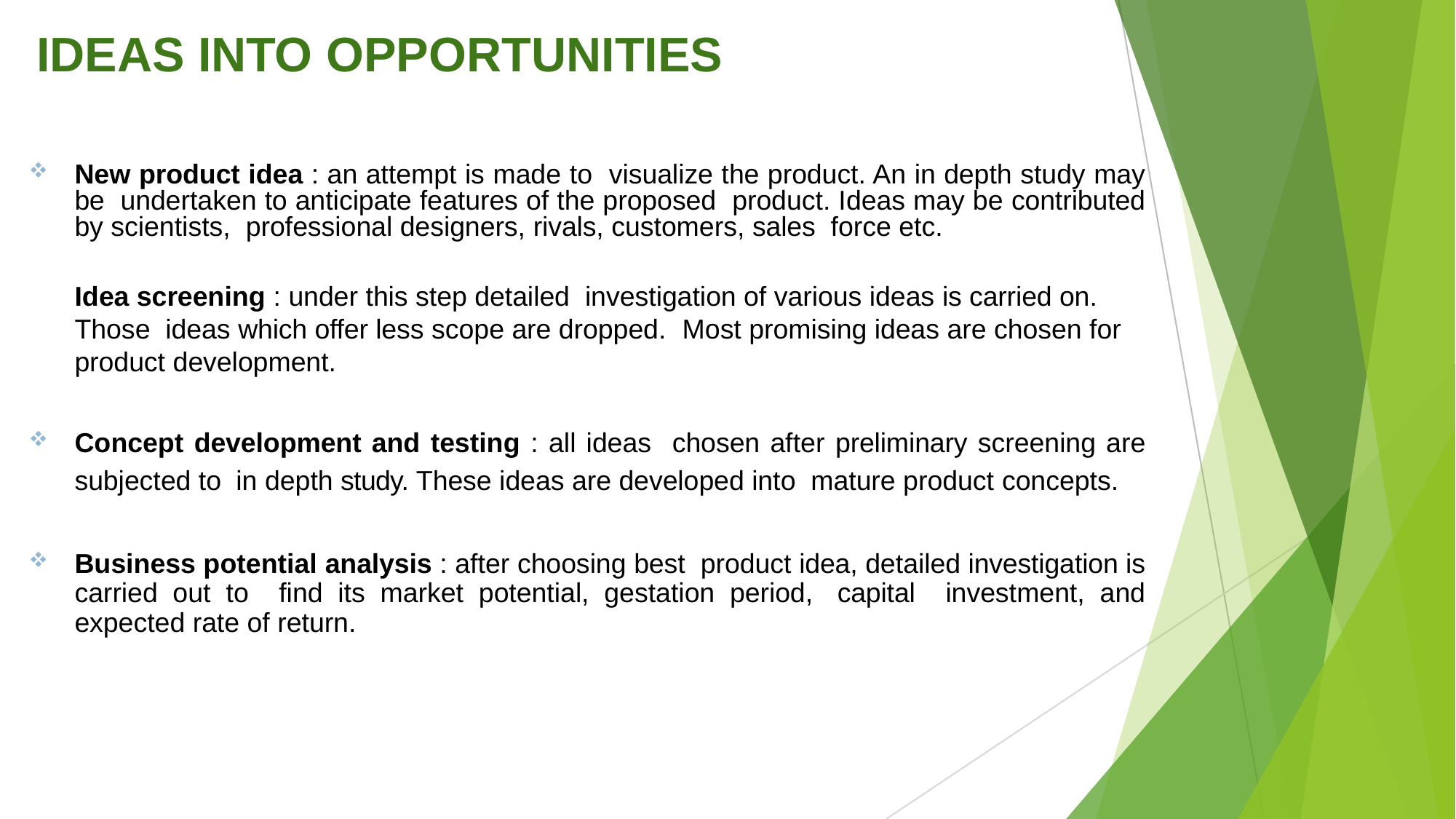

# IDEAS INTO OPPORTUNITIES
New product idea : an attempt is made to  visualize the product. An in depth study may be  undertaken to anticipate features of the proposed  product. Ideas may be contributed by scientists,  professional designers, rivals, customers, sales  force etc.

Idea screening : under this step detailed  investigation of various ideas is carried on. Those  ideas which offer less scope are dropped. Most promising ideas are chosen for product development.

Concept development and testing : all ideas  chosen after preliminary screening are subjected to  in depth study. These ideas are developed into  mature product concepts.

Business potential analysis : after choosing best  product idea, detailed investigation is carried out to  find its market potential, gestation period, capital  investment, and expected rate of return.